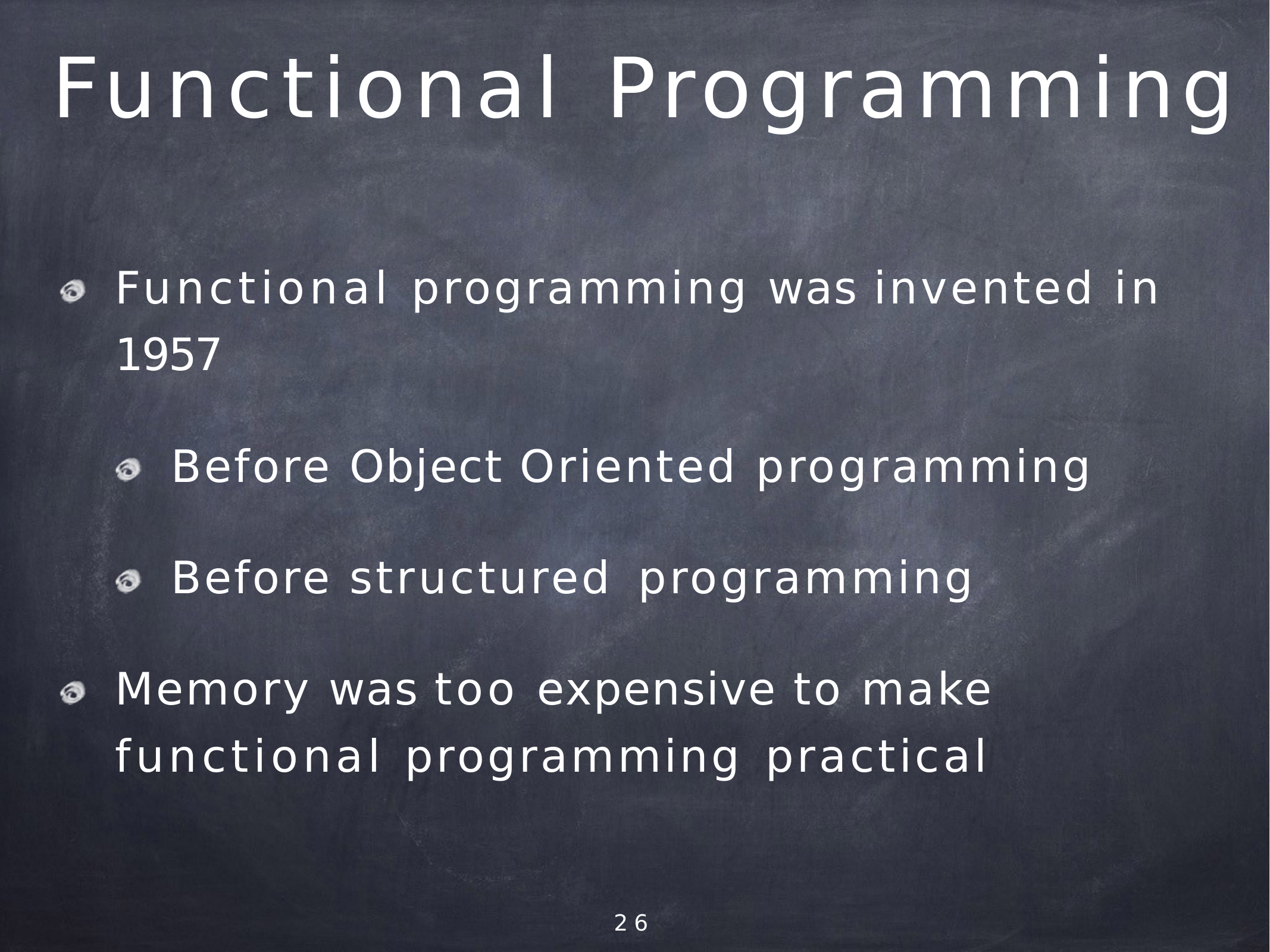

# Functional Programming
Functional programming was invented in  1957
Before Object Oriented programming  Before structured programming
Memory was too expensive to make  functional programming practical

26